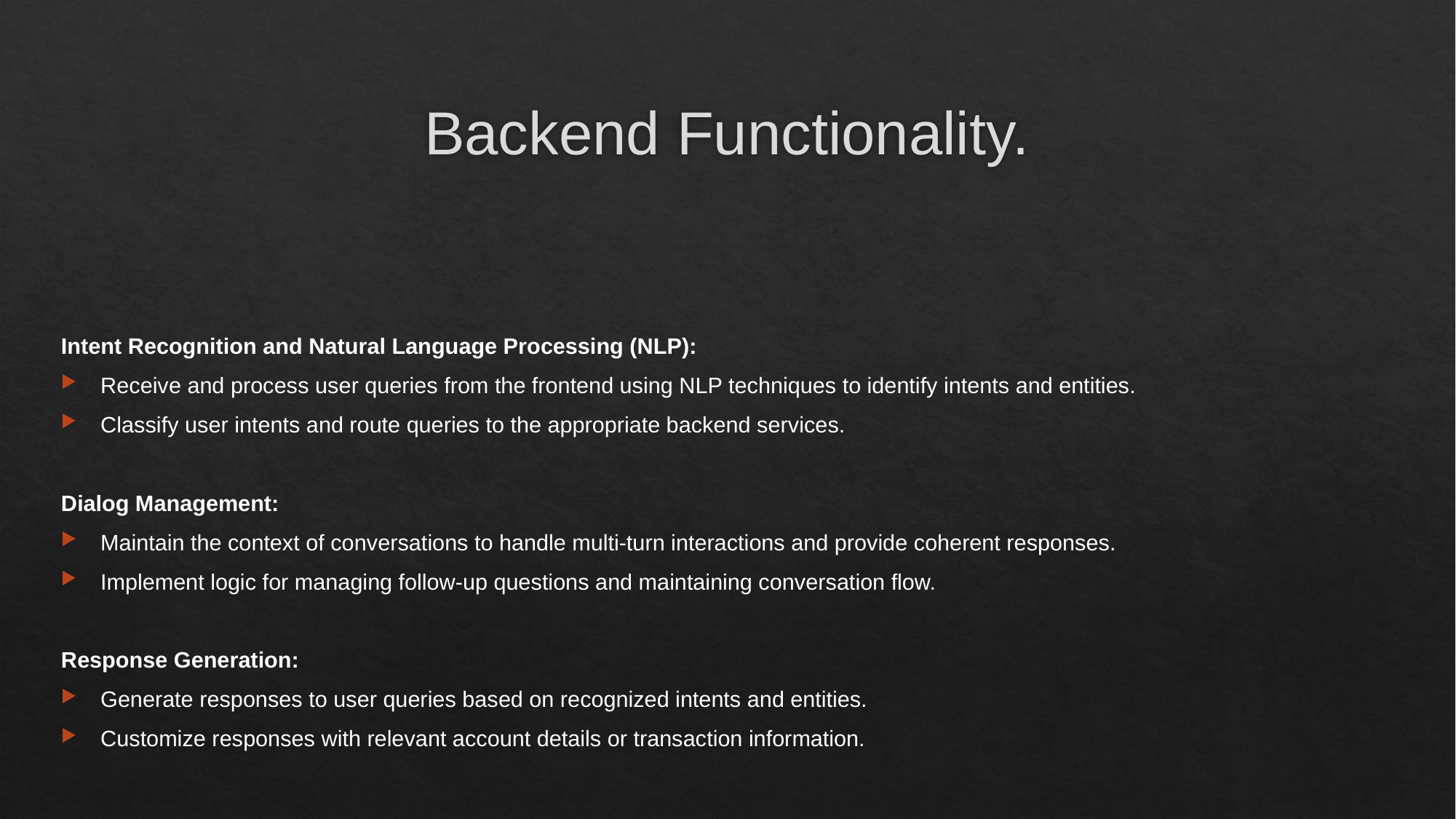

# Backend Functionality.
Intent Recognition and Natural Language Processing (NLP):
Receive and process user queries from the frontend using NLP techniques to identify intents and entities.
Classify user intents and route queries to the appropriate backend services.

Dialog Management:
Maintain the context of conversations to handle multi-turn interactions and provide coherent responses.
Implement logic for managing follow-up questions and maintaining conversation flow.

Response Generation:
Generate responses to user queries based on recognized intents and entities.
Customize responses with relevant account details or transaction information.